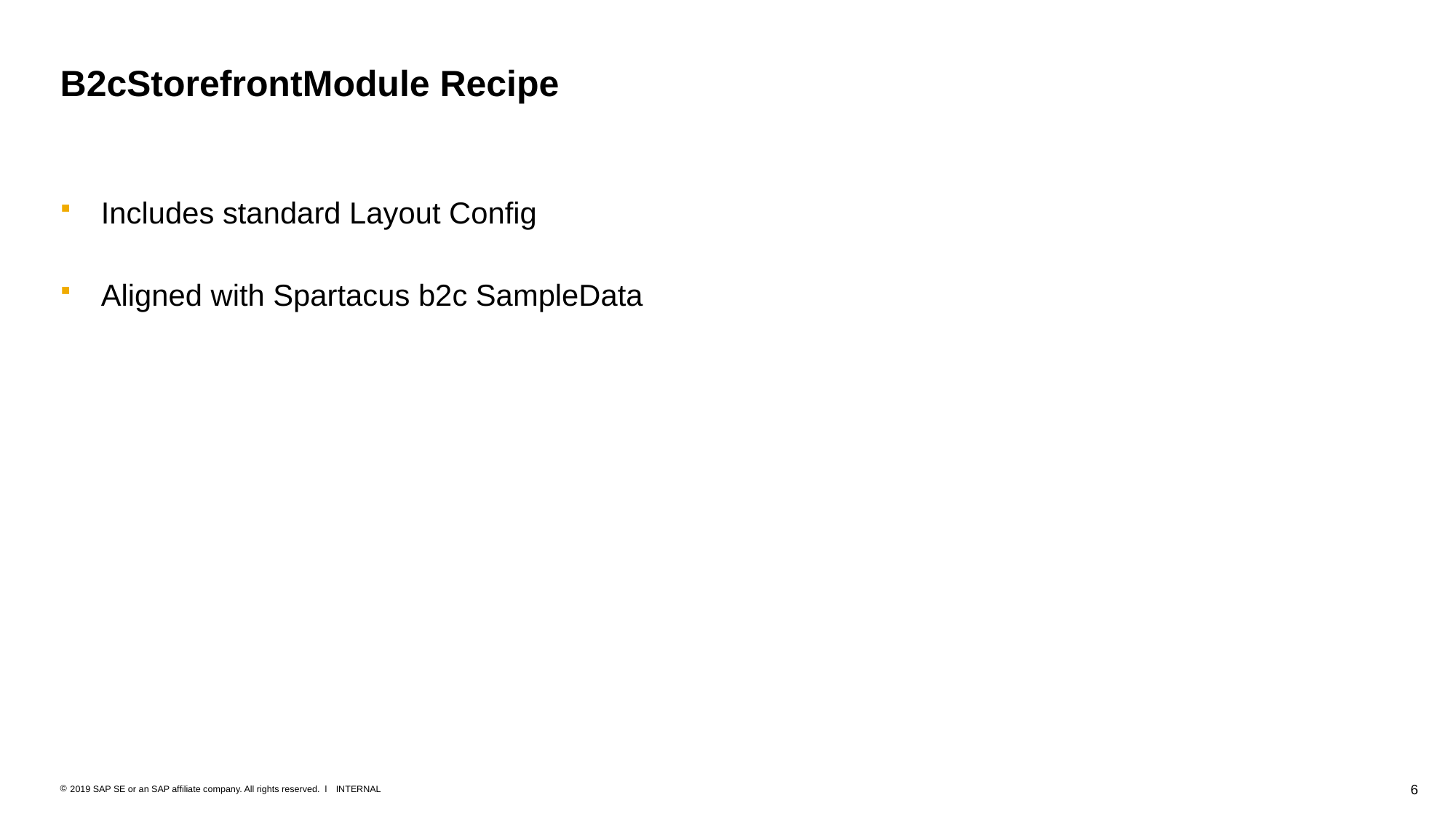

# B2cStorefrontModule Recipe
Includes standard Layout Config
Aligned with Spartacus b2c SampleData